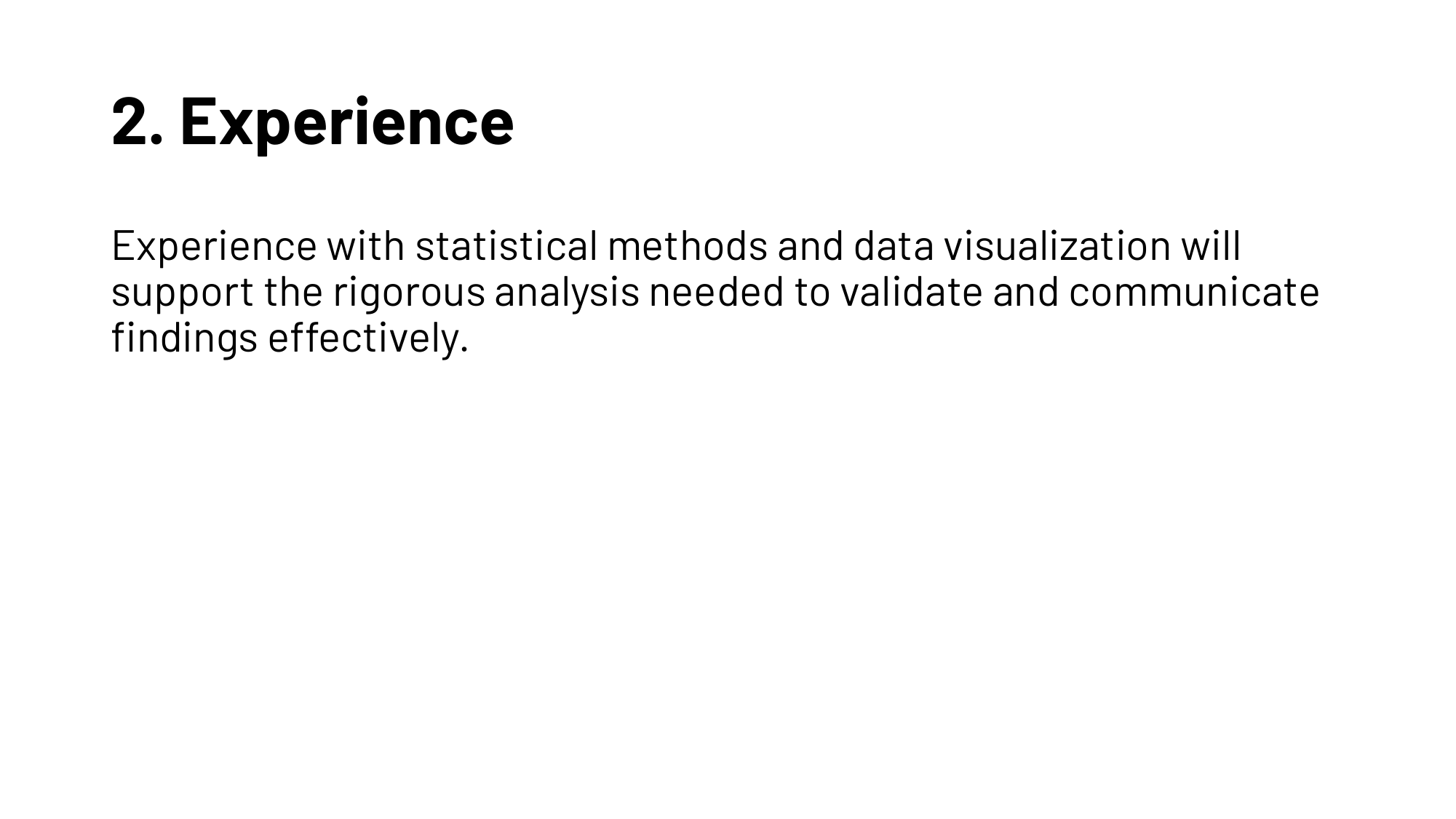

# 2. Experience
Experience with statistical methods and data visualization will support the rigorous analysis needed to validate and communicate findings effectively.